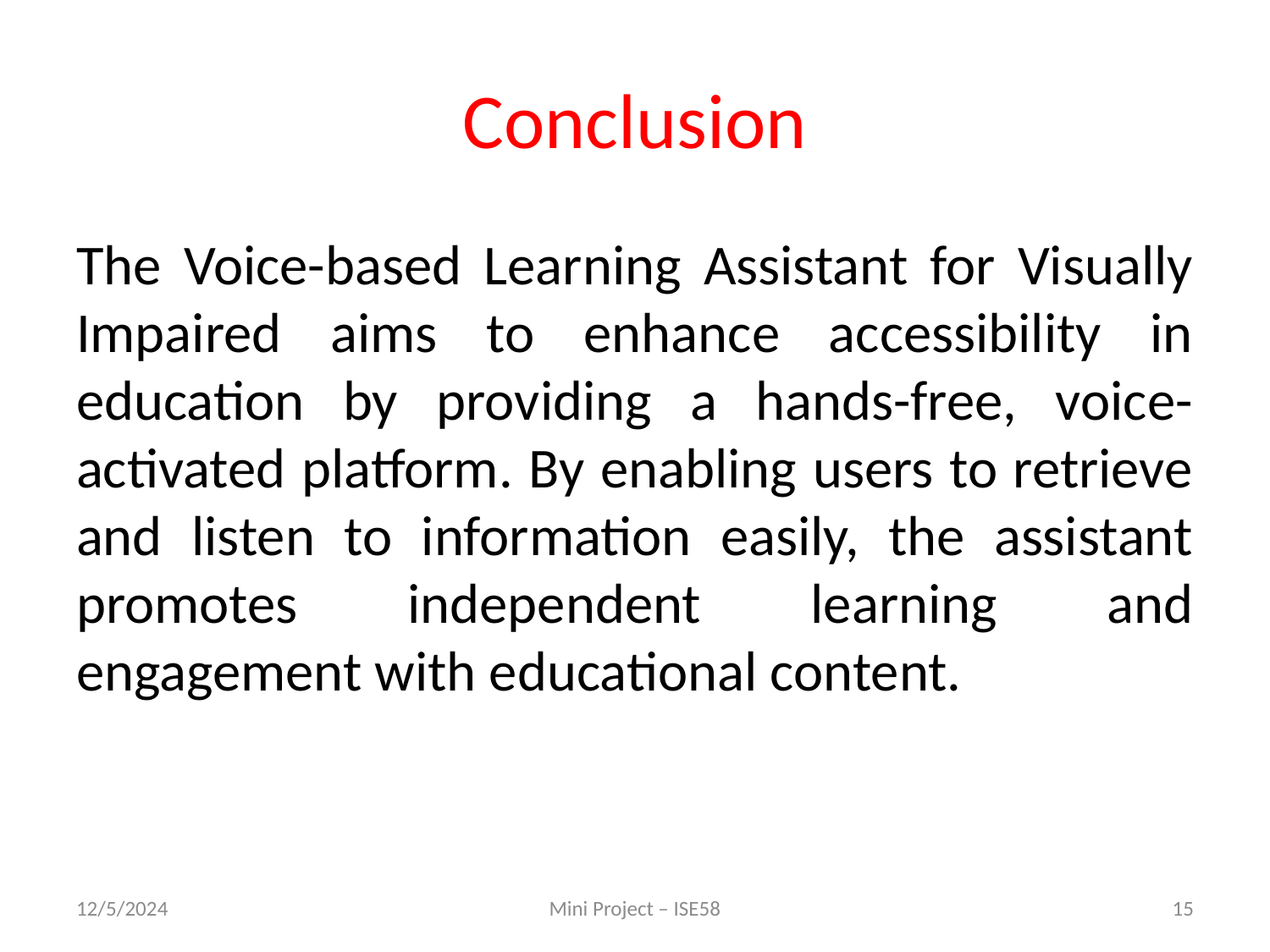

# Conclusion
The Voice-based Learning Assistant for Visually Impaired aims to enhance accessibility in education by providing a hands-free, voice-activated platform. By enabling users to retrieve and listen to information easily, the assistant promotes independent learning and engagement with educational content.
12/5/2024
Mini Project – ISE58
15